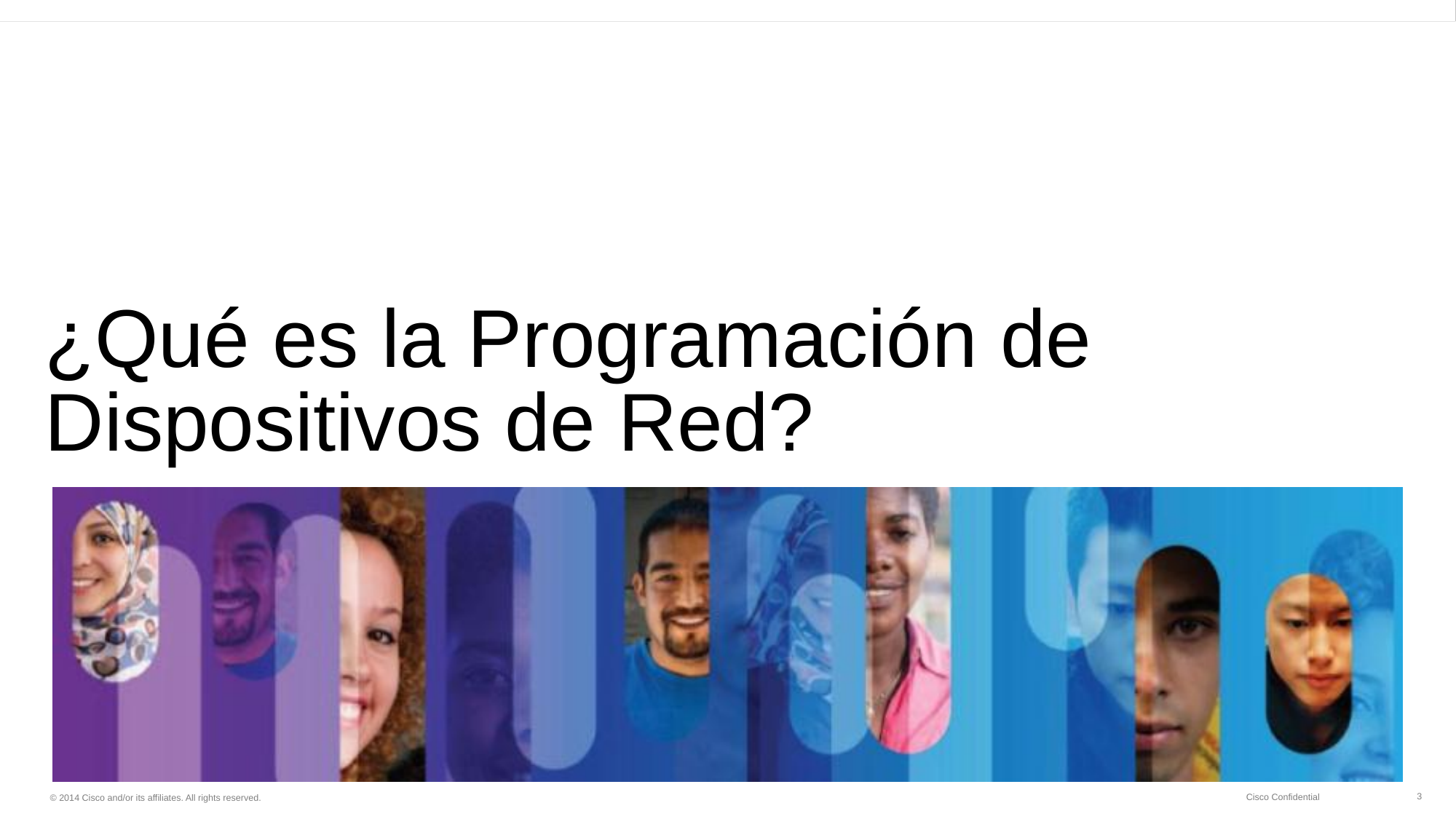

# ¿Qué es la Programación de Dispositivos de Red?